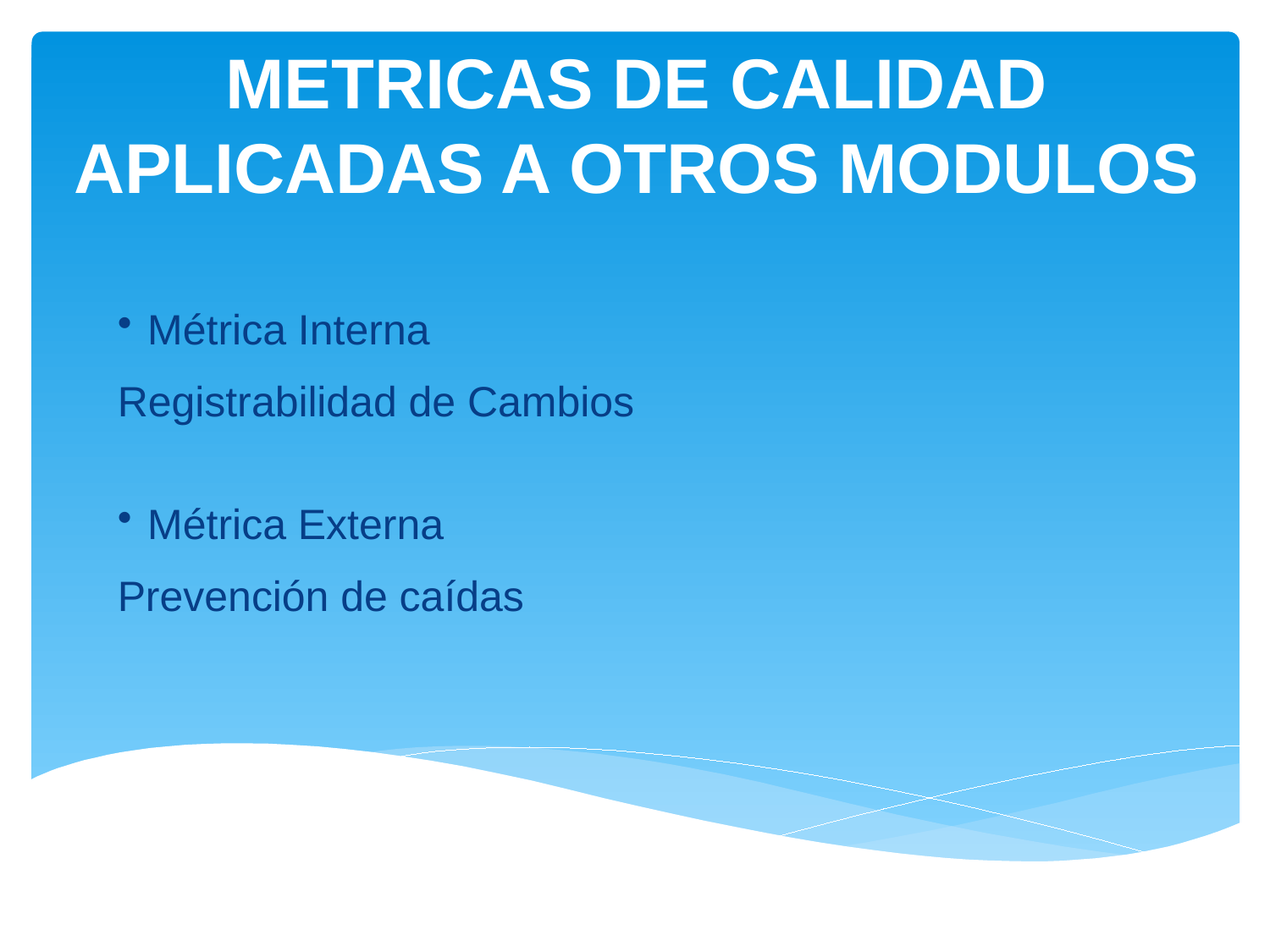

METRICAS DE CALIDAD APLICADAS A OTROS MODULOS
Métrica Interna
Registrabilidad de Cambios
Métrica Externa
Prevención de caídas